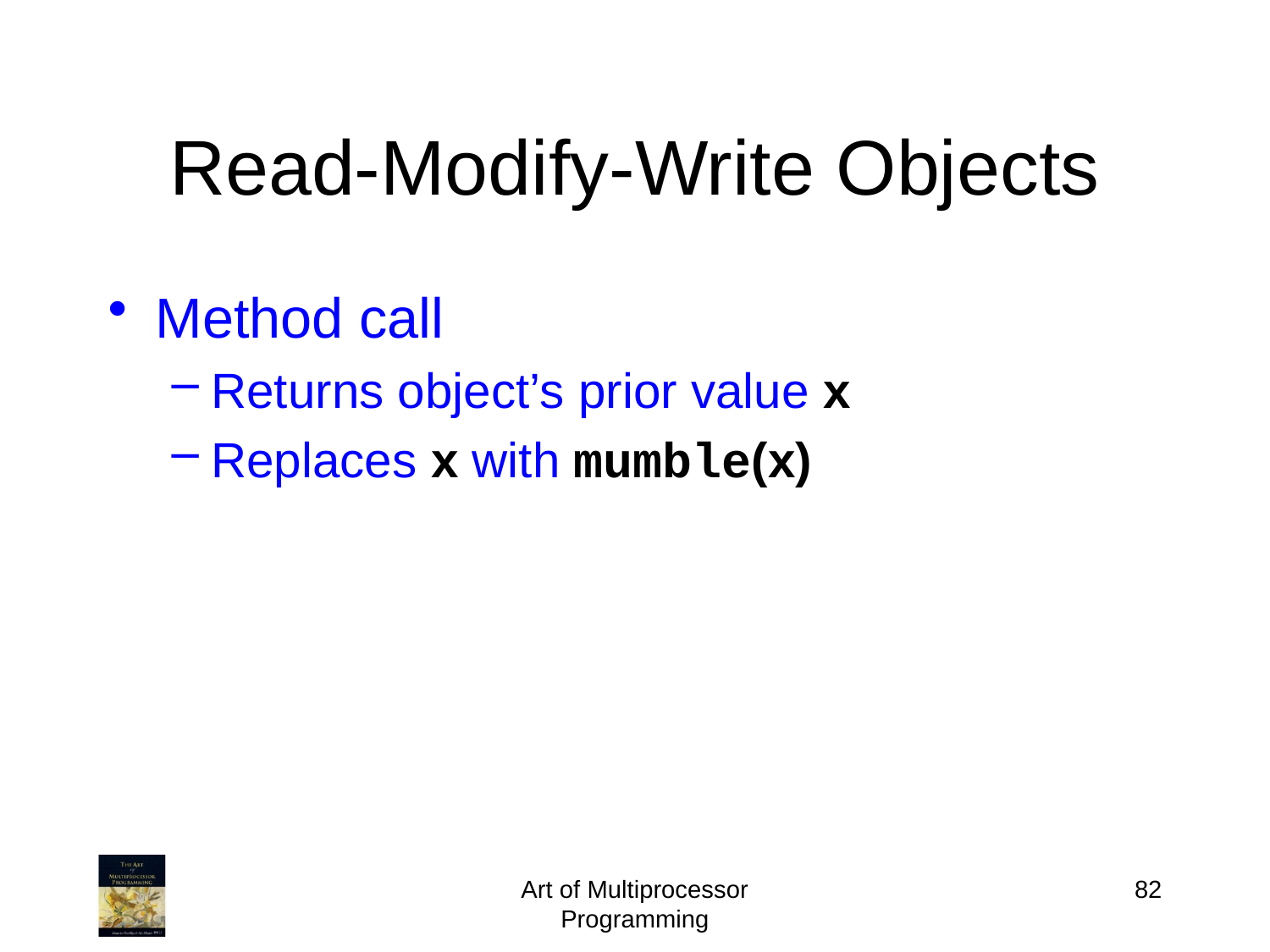

# Read-Modify-Write Objects
Method call
Returns object’s prior value x
Replaces x with mumble(x)
Art of Multiprocessor Programming
82